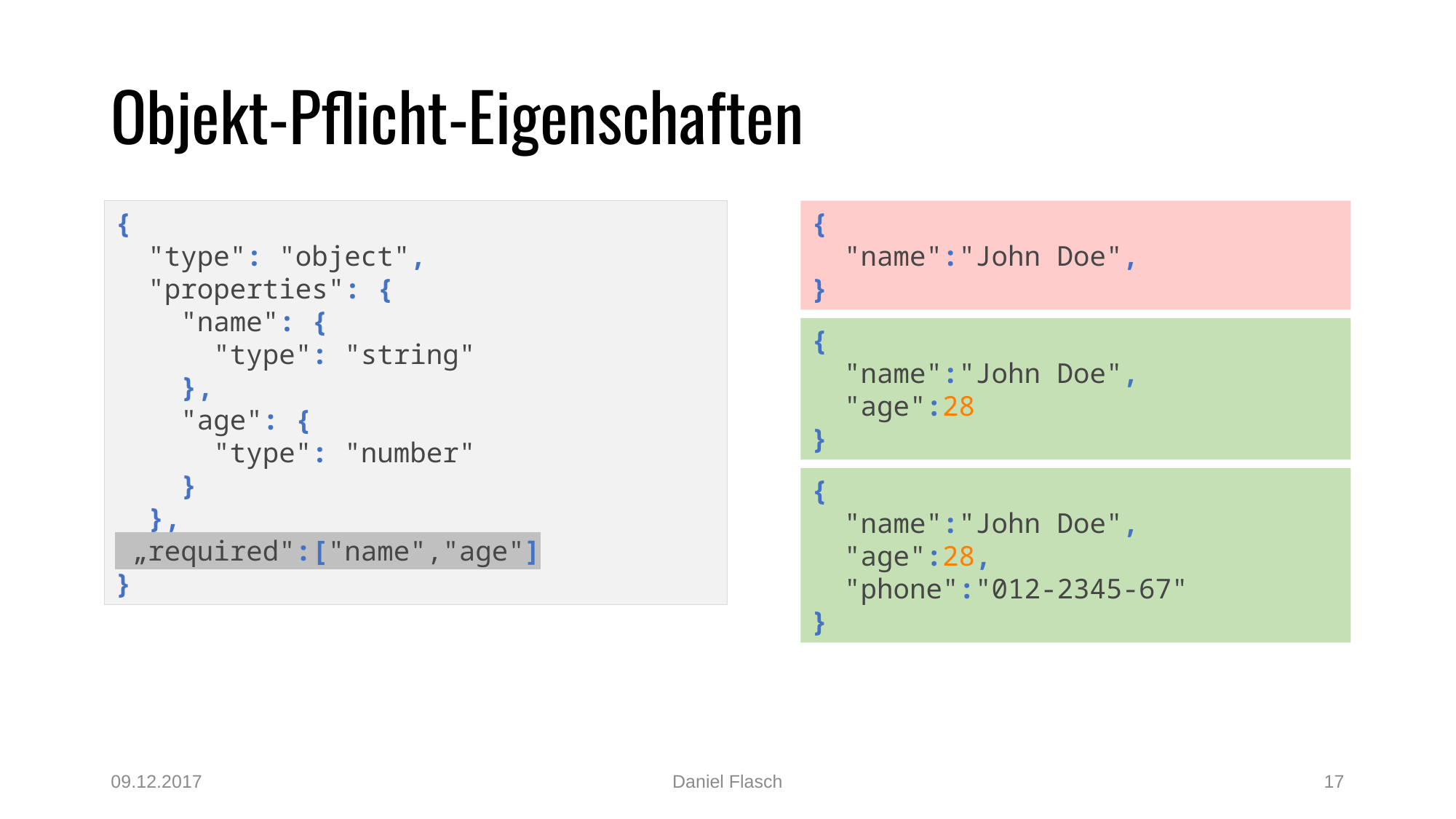

# Objekt-Pflicht-Eigenschaften
{
  "type": "object",
  "properties": {
    "name": {
      "type": "string"
    },
    "age": {
      "type": "number"
    }
  },
 „required":["name","age"]
}
{
  "name":"John Doe",
}
{
  "name":"John Doe",
  "age":28
}
{
  "name":"John Doe",
  "age":28,
  "phone":"012-2345-67"
}
09.12.2017
Daniel Flasch
17